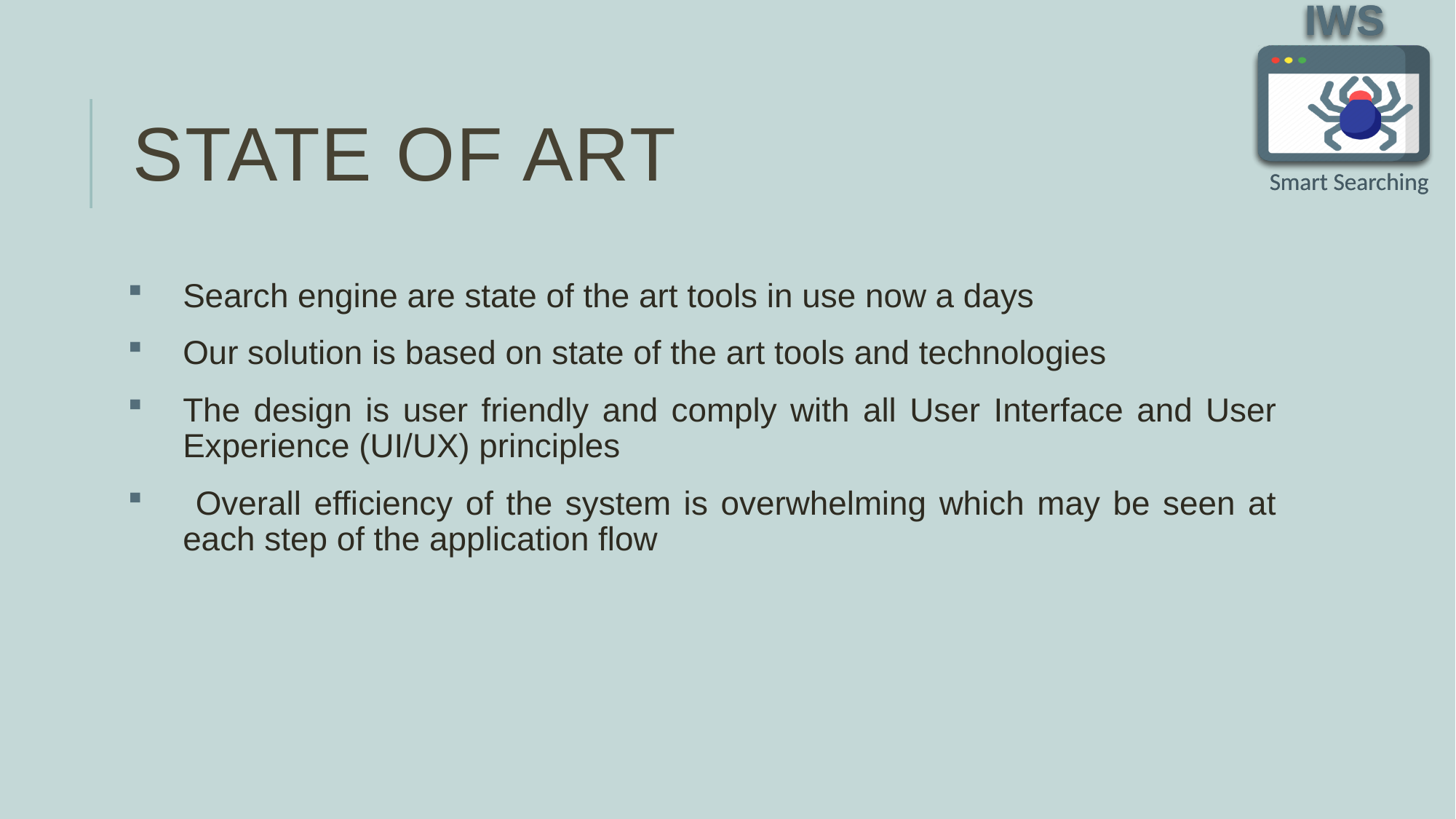

# State of art
Search engine are state of the art tools in use now a days
Our solution is based on state of the art tools and technologies
The design is user friendly and comply with all User Interface and User Experience (UI/UX) principles
 Overall efficiency of the system is overwhelming which may be seen at each step of the application flow